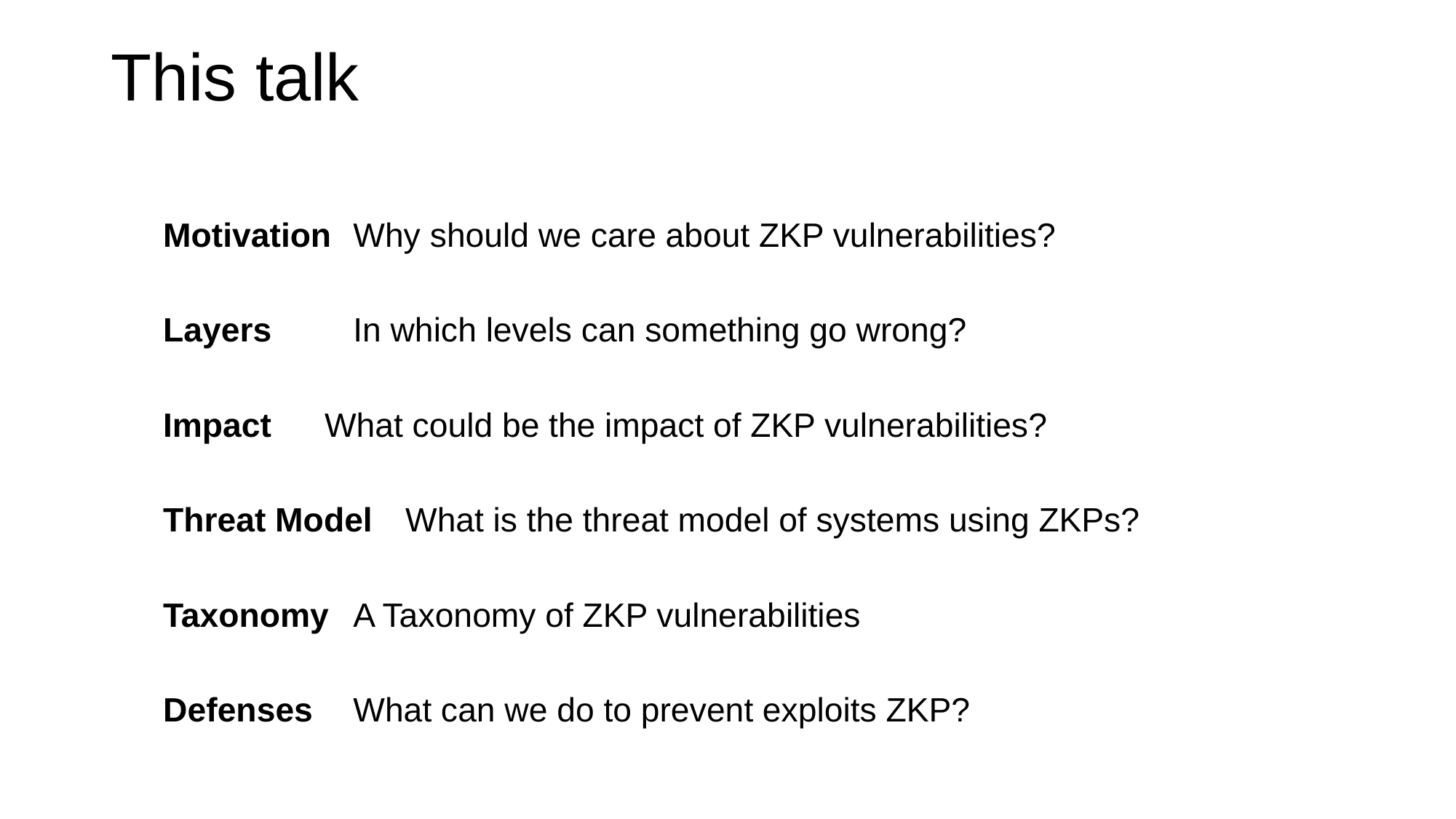

# This talk
Motivation		Why should we care about ZKP vulnerabilities?

Layers 			In which levels can something go wrong?

Impact  			What could be the impact of ZKP vulnerabilities?

Threat Model		What is the threat model of systems using ZKPs?

Taxonomy 		A Taxonomy of ZKP vulnerabilities

Defenses 			What can we do to prevent exploits ZKP?